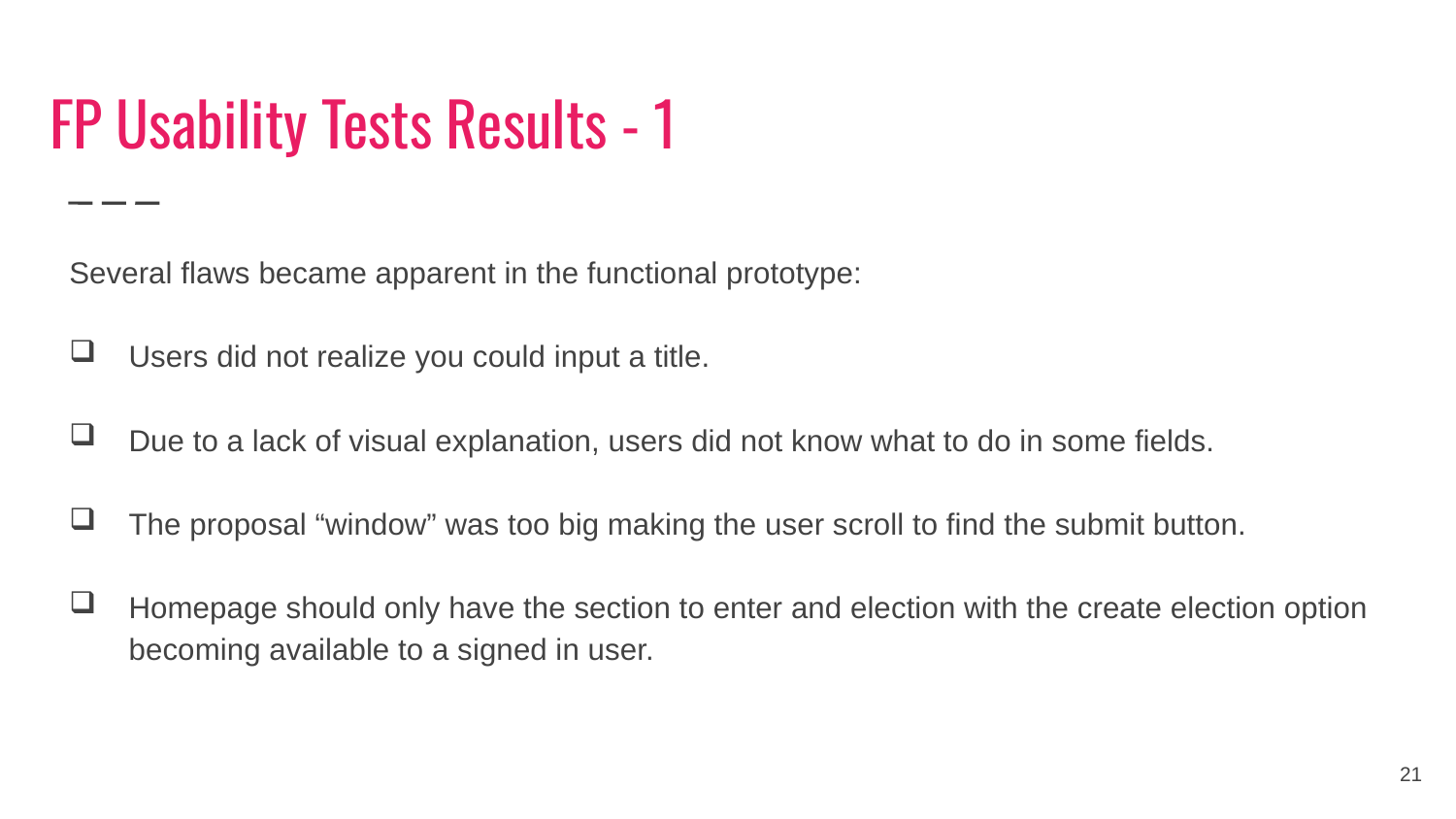

# FP Usability Tests Results - 1
Several flaws became apparent in the functional prototype:

Users did not realize you could input a title.

Due to a lack of visual explanation, users did not know what to do in some fields.

The proposal “window” was too big making the user scroll to find the submit button.

Homepage should only have the section to enter and election with the create election option becoming available to a signed in user.
21